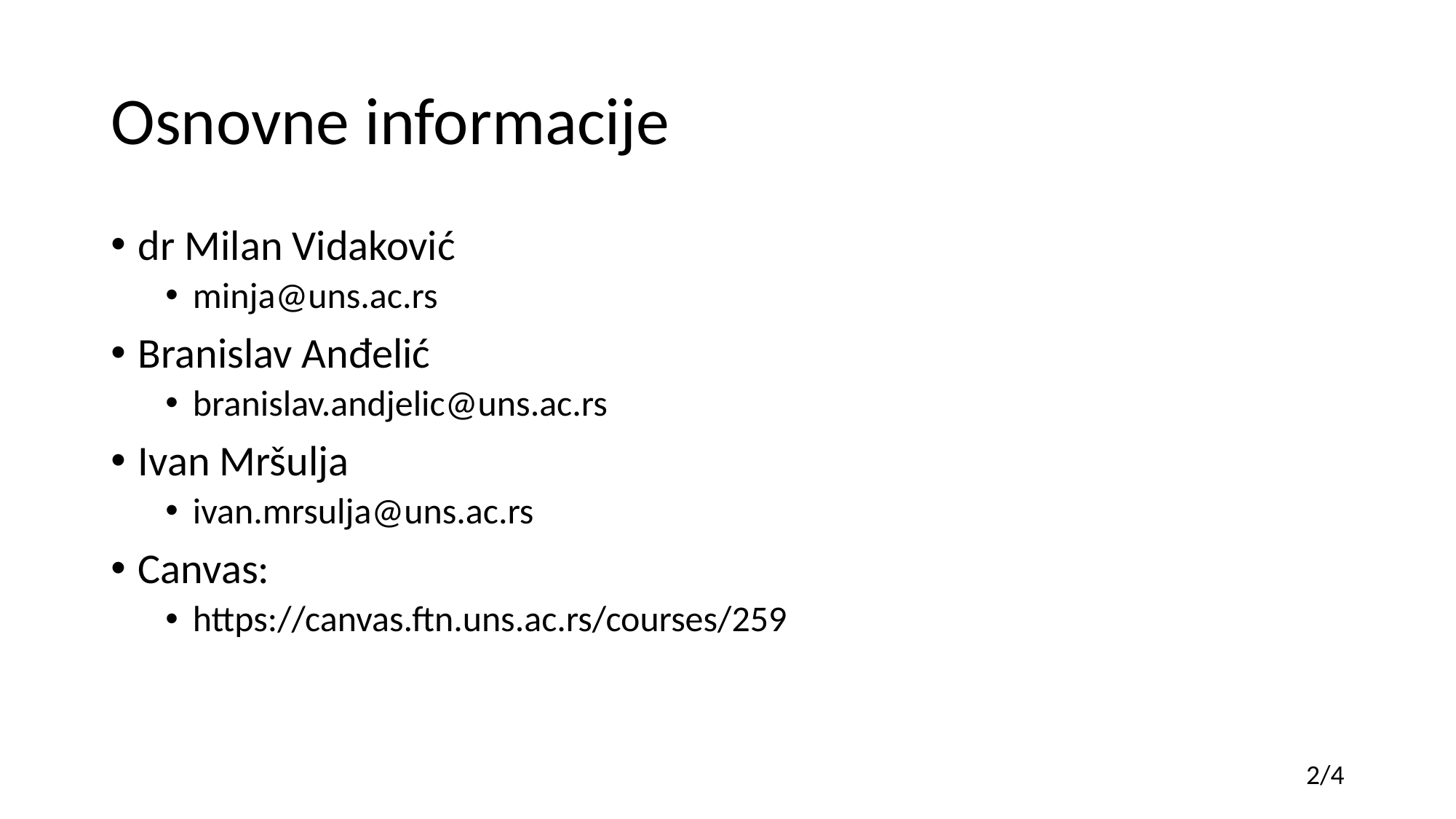

# Osnovne informacije
dr Milan Vidaković
minja@uns.ac.rs
Branislav Anđelić
branislav.andjelic@uns.ac.rs
Ivan Mršulja
ivan.mrsulja@uns.ac.rs
Canvas:
https://canvas.ftn.uns.ac.rs/courses/259